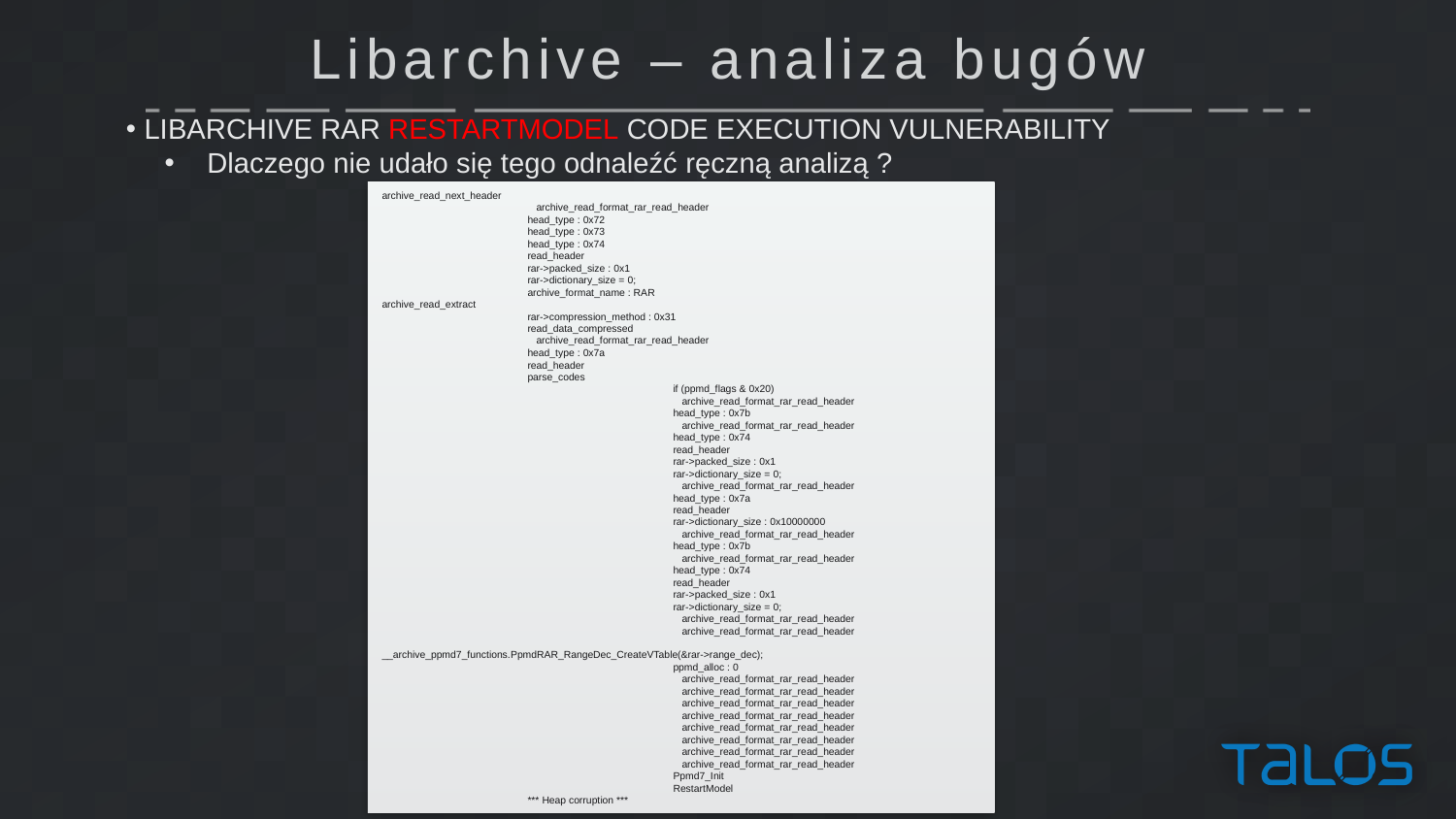

# Libarchive – analiza bugów
 LIBARCHIVE RAR RESTARTMODEL CODE EXECUTION VULNERABILITY
 Dlaczego nie udało się tego odnaleźć ręczną analizą ?

archive_read_next_header
	   archive_read_format_rar_read_header
	head_type : 0x72
	head_type : 0x73
	head_type : 0x74
	read_header
	rar->packed_size : 0x1
	rar->dictionary_size = 0;
	archive_format_name : RAR
archive_read_extract
	rar->compression_method : 0x31
	read_data_compressed
	   archive_read_format_rar_read_header
	head_type : 0x7a
	read_header
	parse_codes
		if (ppmd_flags & 0x20)
		   archive_read_format_rar_read_header
		head_type : 0x7b
		   archive_read_format_rar_read_header
		head_type : 0x74
		read_header
		rar->packed_size : 0x1
		rar->dictionary_size = 0;
		   archive_read_format_rar_read_header
		head_type : 0x7a
		read_header
		rar->dictionary_size : 0x10000000
		   archive_read_format_rar_read_header
		head_type : 0x7b
		   archive_read_format_rar_read_header
		head_type : 0x74
		read_header
		rar->packed_size : 0x1
		rar->dictionary_size = 0;
		   archive_read_format_rar_read_header
		   archive_read_format_rar_read_header
		__archive_ppmd7_functions.PpmdRAR_RangeDec_CreateVTable(&rar->range_dec);
		ppmd_alloc : 0
		   archive_read_format_rar_read_header
		   archive_read_format_rar_read_header
		   archive_read_format_rar_read_header
		   archive_read_format_rar_read_header
		   archive_read_format_rar_read_header
		   archive_read_format_rar_read_header
		   archive_read_format_rar_read_header
		   archive_read_format_rar_read_header
		Ppmd7_Init
		RestartModel
	*** Heap corruption ***